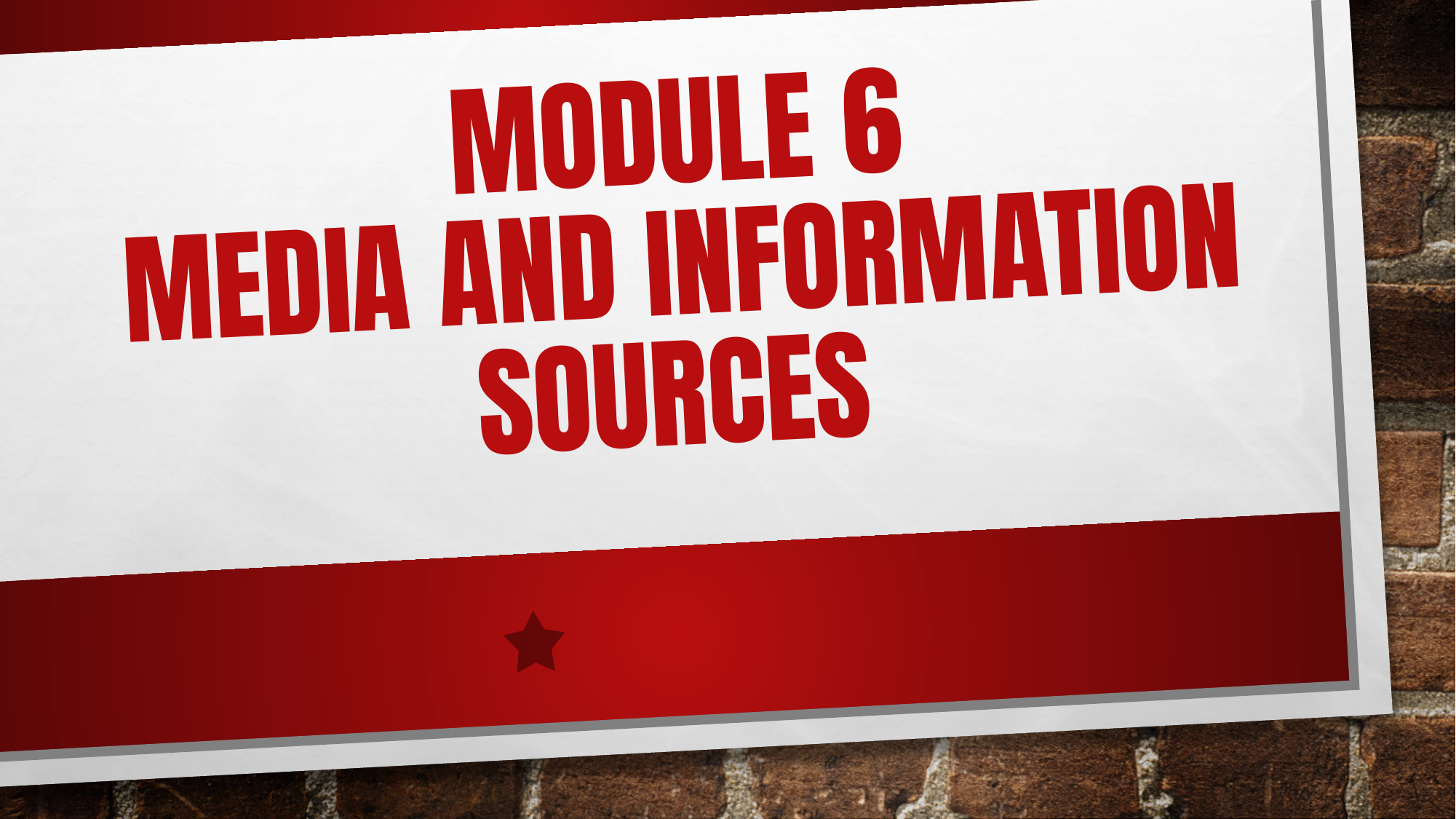

# Module 6 media and information sources